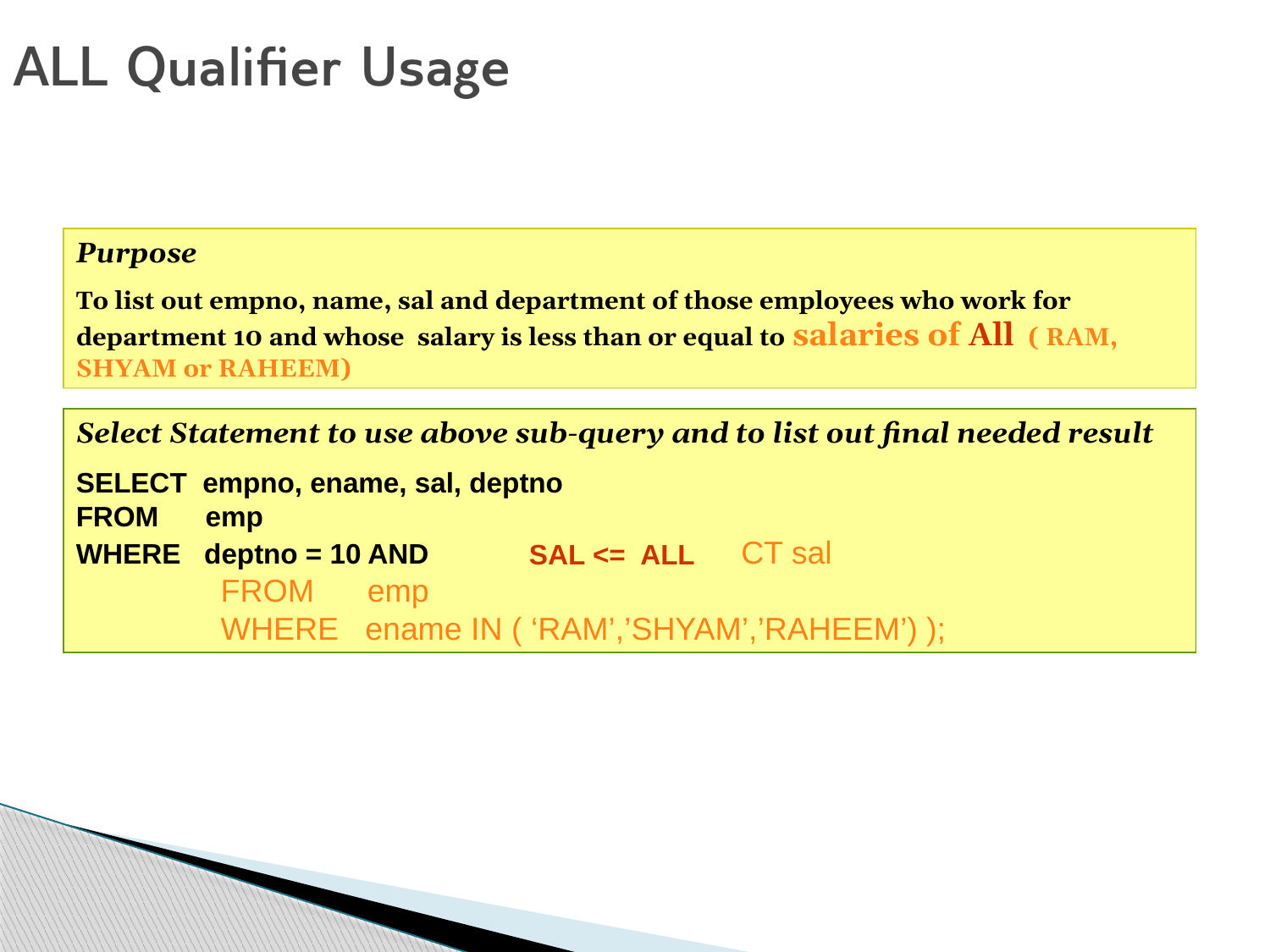

# ALL Qualifier Usage
Purpose
To list out empno, name, sal and department of those employees who work for department 10 and whose  salary is less than or equal to salaries of All  ( RAM, SHYAM or RAHEEM)
Select Statement to use above sub-query and to list out final needed result
SELECT  empno, ename, sal, deptno
FROM      emp
WHERE   deptno = 10 AND                           ( SELECT sal
	  FROM      emp
	  WHERE   ename IN ( ‘RAM’,’SHYAM’,’RAHEEM’) );
SAL <=  ALL